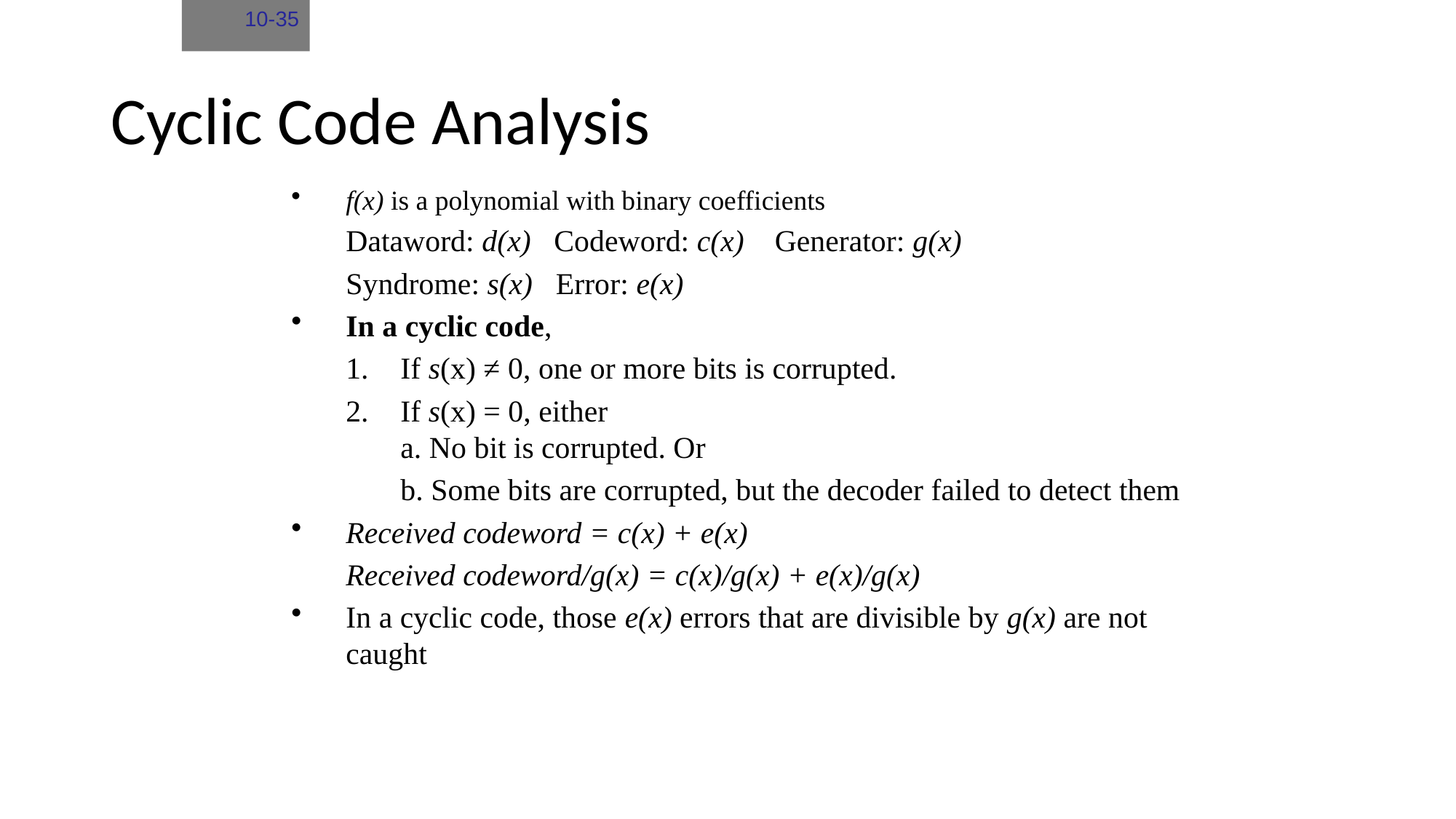

10-35
# Cyclic Code Analysis
f(x) is a polynomial with binary coefficients
Dataword: d(x)   Codeword: c(x)    Generator: g(x)
Syndrome: s(x)   Error: e(x)
In a cyclic code,
If s(x) ≠ 0, one or more bits is corrupted.
If s(x) = 0, either
a. No bit is corrupted. Or
	b. Some bits are corrupted, but the decoder failed to detect them
Received codeword = c(x) + e(x)
Received codeword/g(x) = c(x)/g(x) + e(x)/g(x)
In a cyclic code, those e(x) errors that are divisible by g(x) are not caught